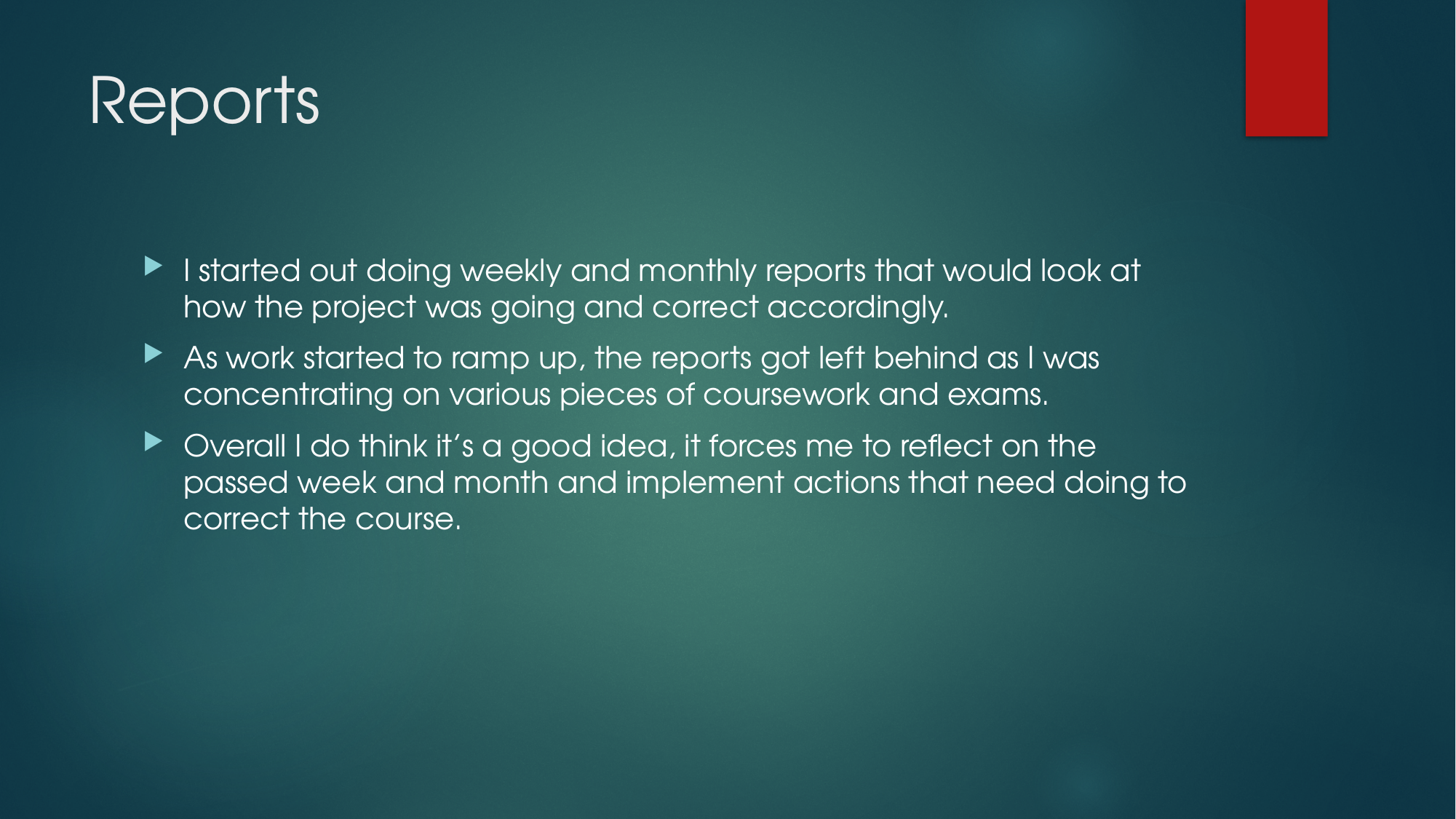

# Reports
I started out doing weekly and monthly reports that would look at how the project was going and correct accordingly.
As work started to ramp up, the reports got left behind as I was concentrating on various pieces of coursework and exams.
Overall I do think it’s a good idea, it forces me to reflect on the passed week and month and implement actions that need doing to correct the course.